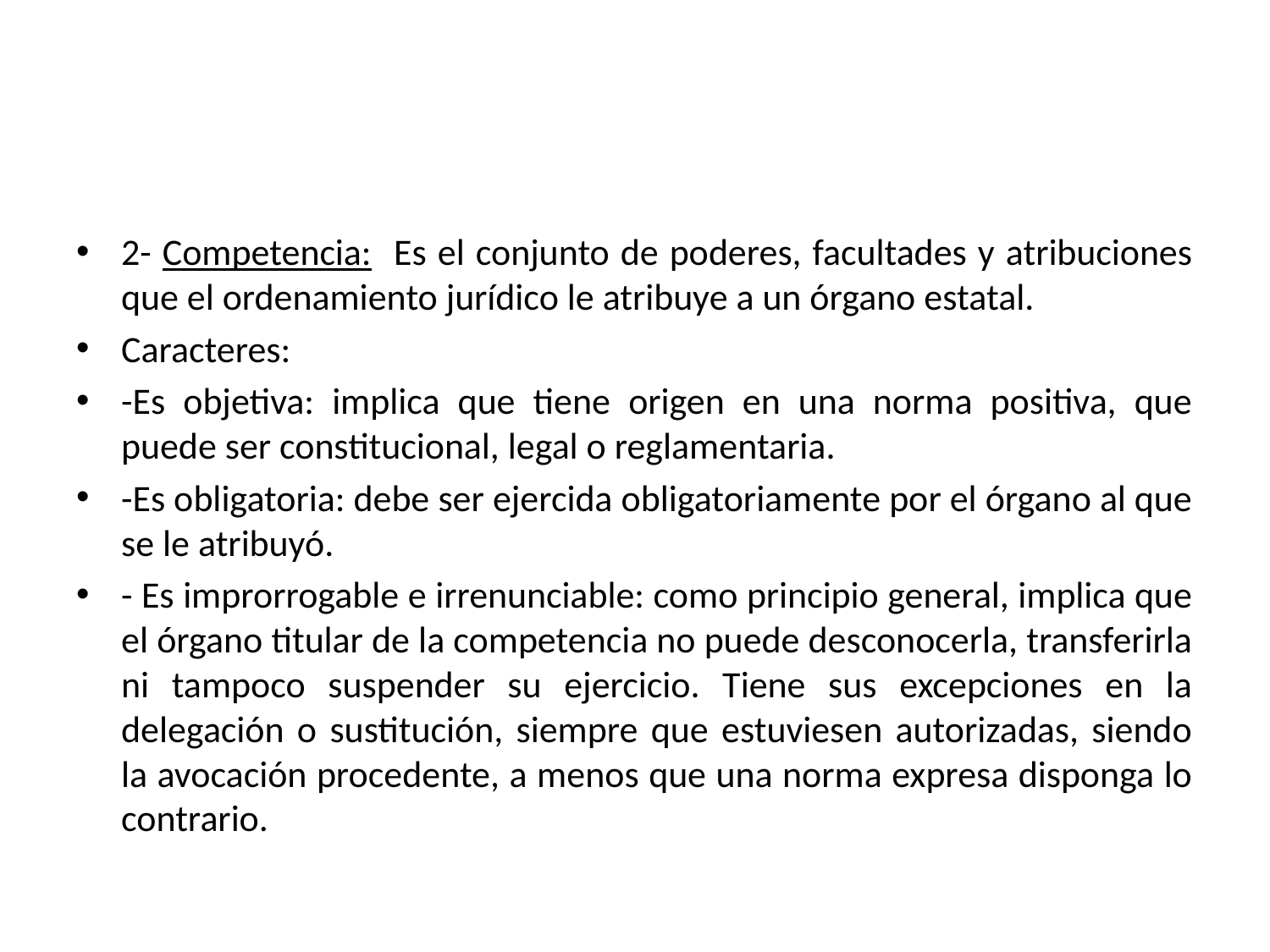

#
2- Competencia:  Es el conjunto de poderes, facultades y atribuciones que el ordenamiento jurídico le atribuye a un órgano estatal.
Caracteres:
-Es objetiva: implica que tiene origen en una norma positiva, que puede ser constitucional, legal o reglamentaria.
-Es obligatoria: debe ser ejercida obligatoriamente por el órgano al que se le atribuyó.
- Es improrrogable e irrenunciable: como principio general, implica que el órgano titular de la competencia no puede desconocerla, transferirla ni tampoco suspender su ejercicio. Tiene sus excepciones en la delegación o sustitución, siempre que estuviesen autorizadas, siendo la avocación procedente, a menos que una norma expresa disponga lo contrario.